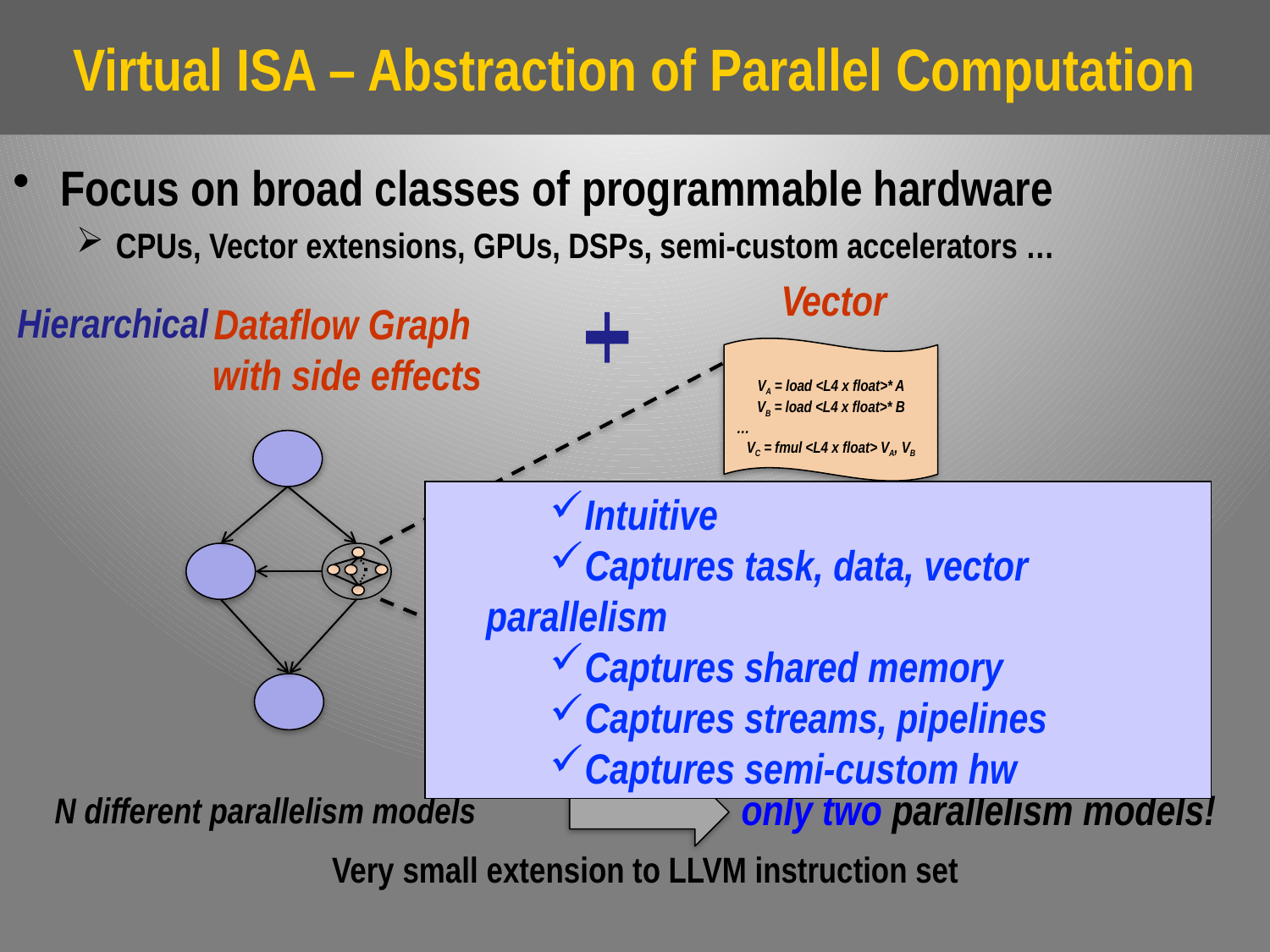

# Virtual ISA – Abstraction of Parallel Computation
Focus on broad classes of programmable hardware
CPUs, Vector extensions, GPUs, DSPs, semi-custom accelerators …
Vector
Hierarchical
Dataflow Graph
with side effects

VA = load <L4 x float>* A
VB = load <L4 x float>* B
…
VC = fmul <L4 x float> VA, VB

or

Intuitive
Captures task, data, vector parallelism
Captures shared memory
Captures streams, pipelines
Captures semi-custom hw
only two parallelism models!

N different parallelism models
Very small extension to LLVM instruction set